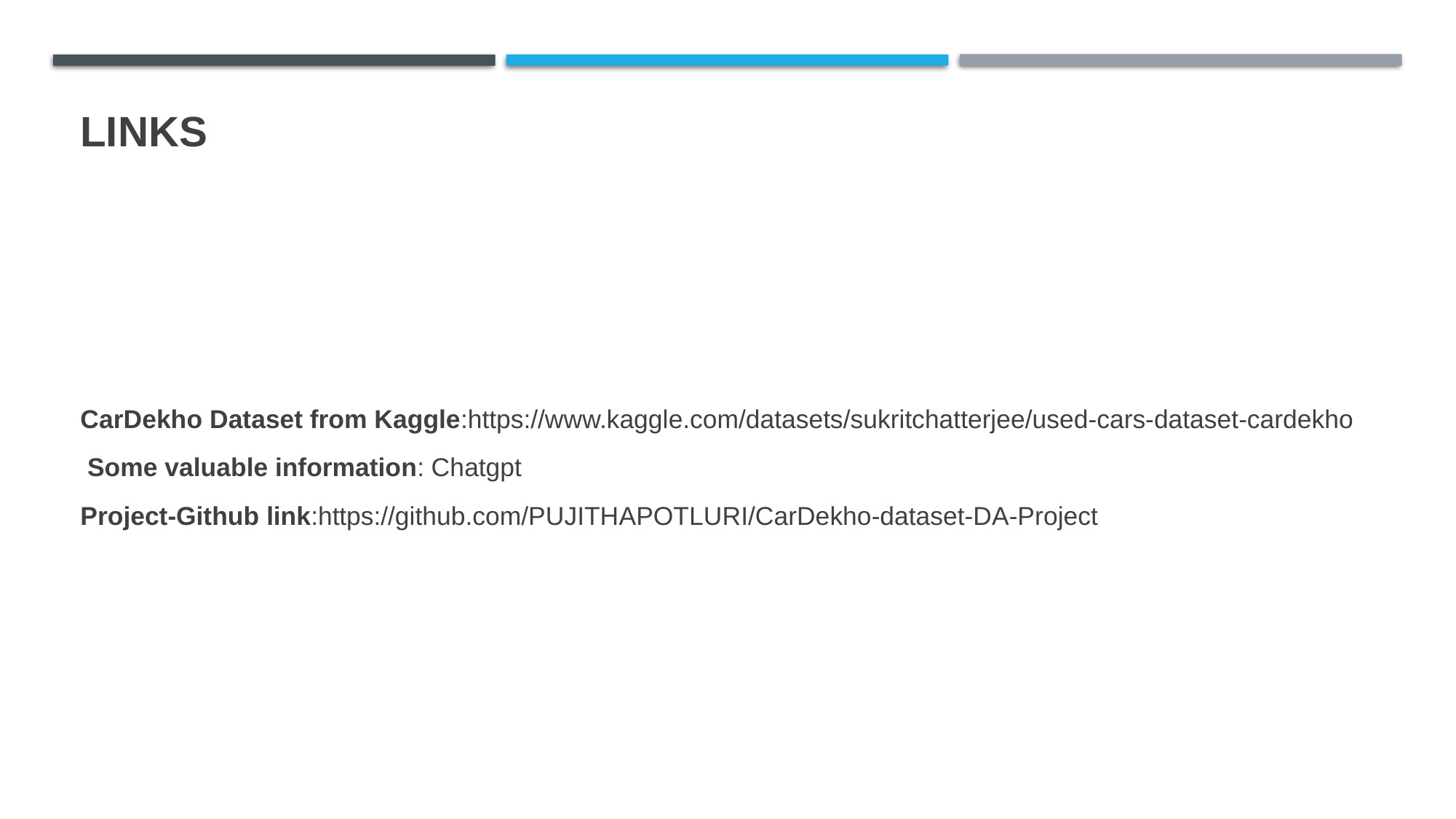

# links
CarDekho Dataset from Kaggle:https://www.kaggle.com/datasets/sukritchatterjee/used-cars-dataset-cardekho
 Some valuable information: Chatgpt
Project-Github link:https://github.com/PUJITHAPOTLURI/CarDekho-dataset-DA-Project